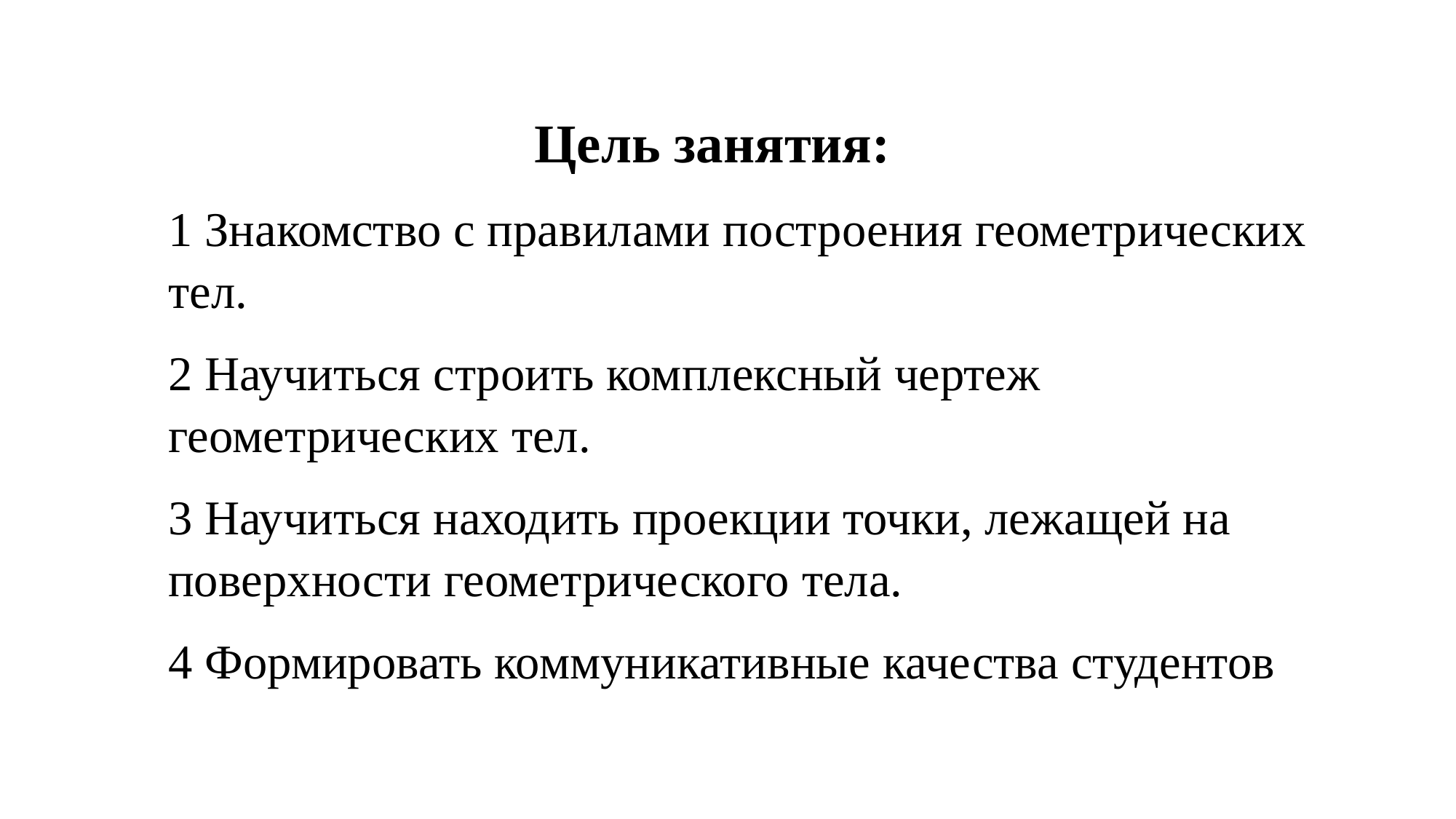

Цель занятия:
1 Знакомство с правилами построения геометрических тел.
2 Научиться строить комплексный чертеж геометрических тел.
3 Научиться находить проекции точки, лежащей на поверхности геометрического тела.
4 Формировать коммуникативные качества студентов